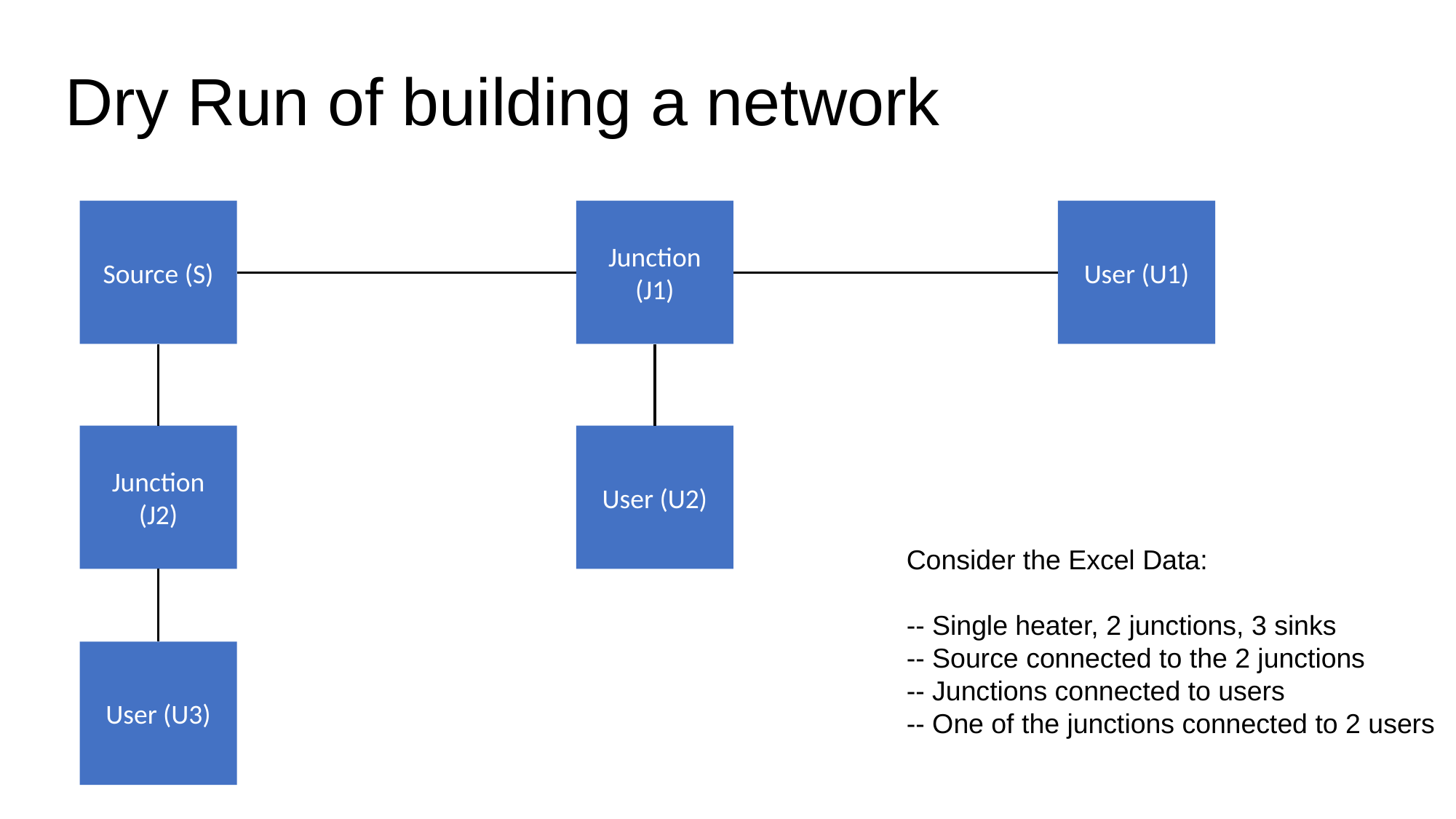

# Dry Run of building a network
Source (S)
Junction (J1)
User (U1)
Junction (J2)
User (U2)
Consider the Excel Data:

-- Single heater, 2 junctions, 3 sinks
-- Source connected to the 2 junctions
-- Junctions connected to users
-- One of the junctions connected to 2 users
User (U3)